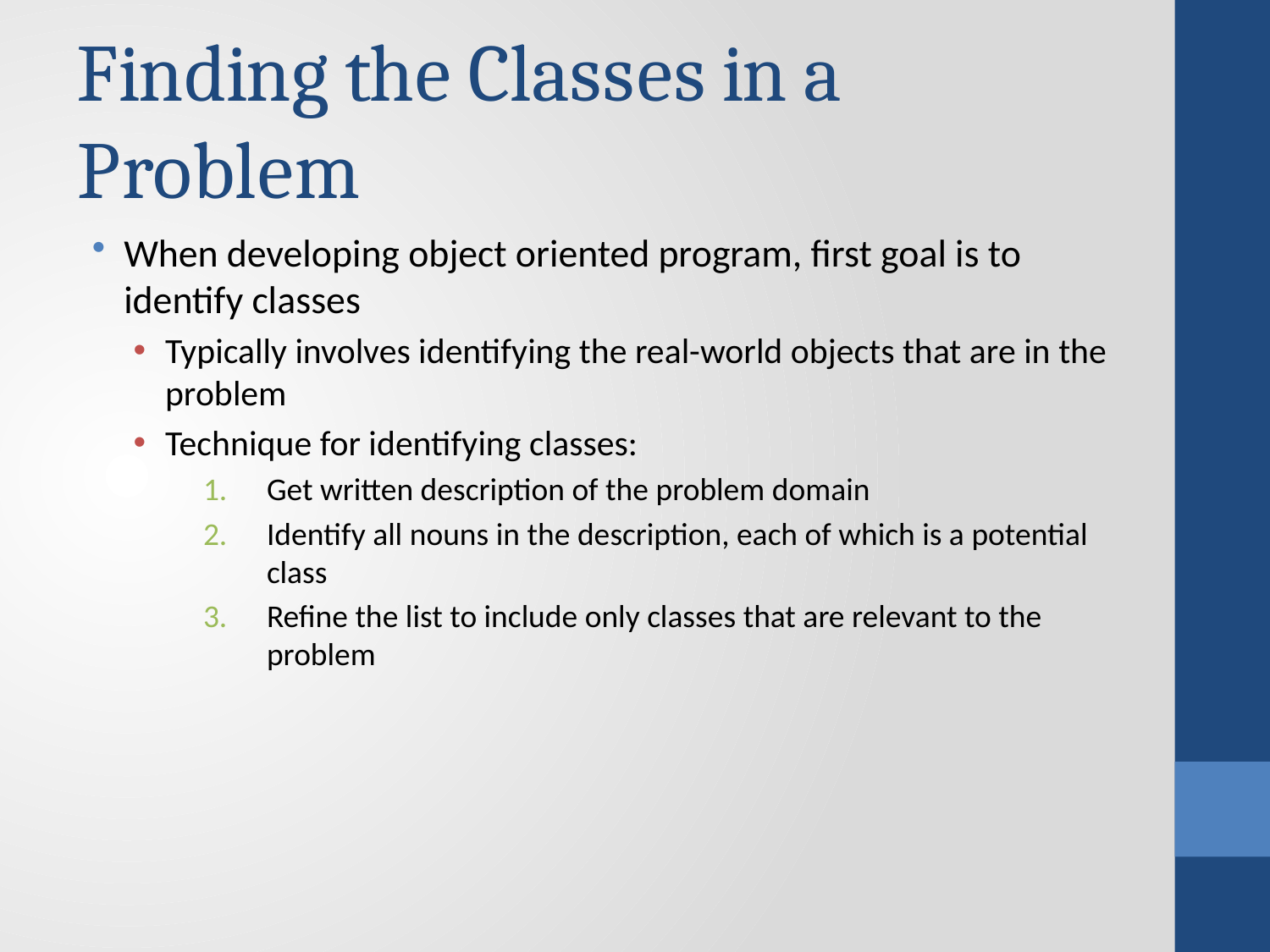

# Finding the Classes in a Problem
When developing object oriented program, first goal is to identify classes
Typically involves identifying the real-world objects that are in the problem
Technique for identifying classes:
Get written description of the problem domain
Identify all nouns in the description, each of which is a potential class
Refine the list to include only classes that are relevant to the problem